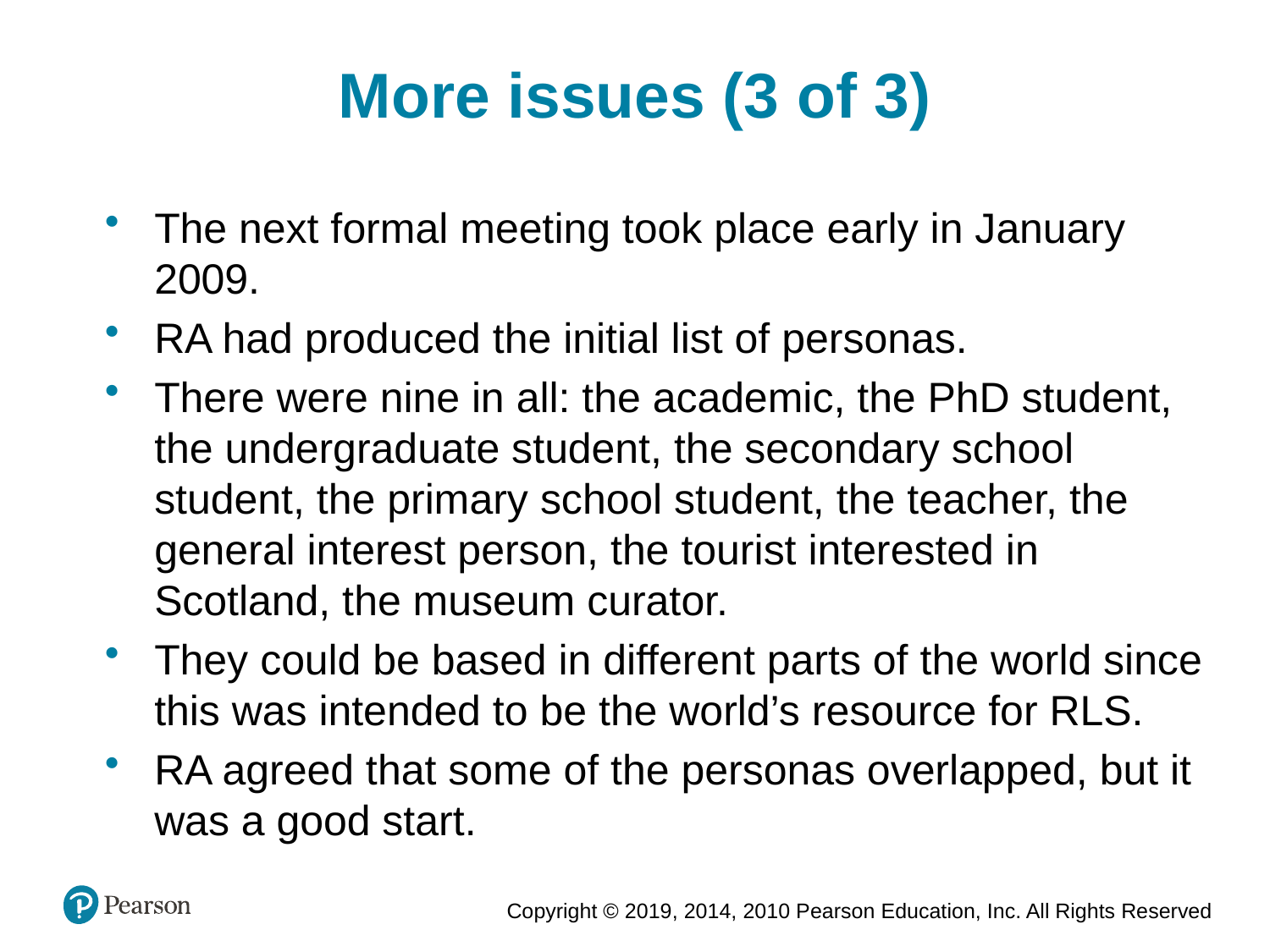

More issues (3 of 3)
The next formal meeting took place early in January 2009.
RA had produced the initial list of personas.
There were nine in all: the academic, the PhD student, the undergraduate student, the secondary school student, the primary school student, the teacher, the general interest person, the tourist interested in Scotland, the museum curator.
They could be based in different parts of the world since this was intended to be the world’s resource for RLS.
RA agreed that some of the personas overlapped, but it was a good start.